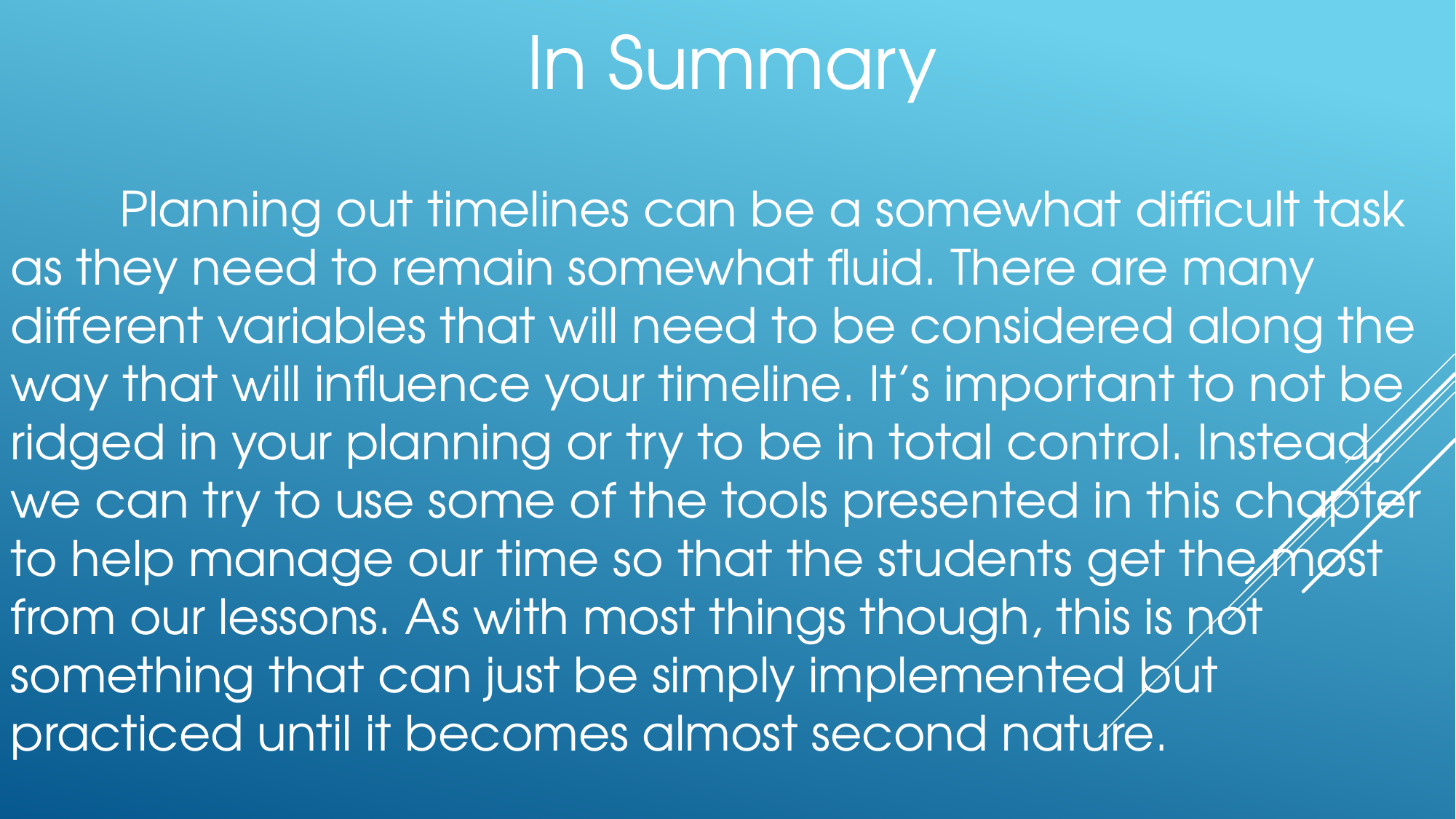

In Summary
	Planning out timelines can be a somewhat difficult task as they need to remain somewhat fluid. There are many different variables that will need to be considered along the way that will influence your timeline. It’s important to not be ridged in your planning or try to be in total control. Instead, we can try to use some of the tools presented in this chapter to help manage our time so that the students get the most from our lessons. As with most things though, this is not something that can just be simply implemented but practiced until it becomes almost second nature.